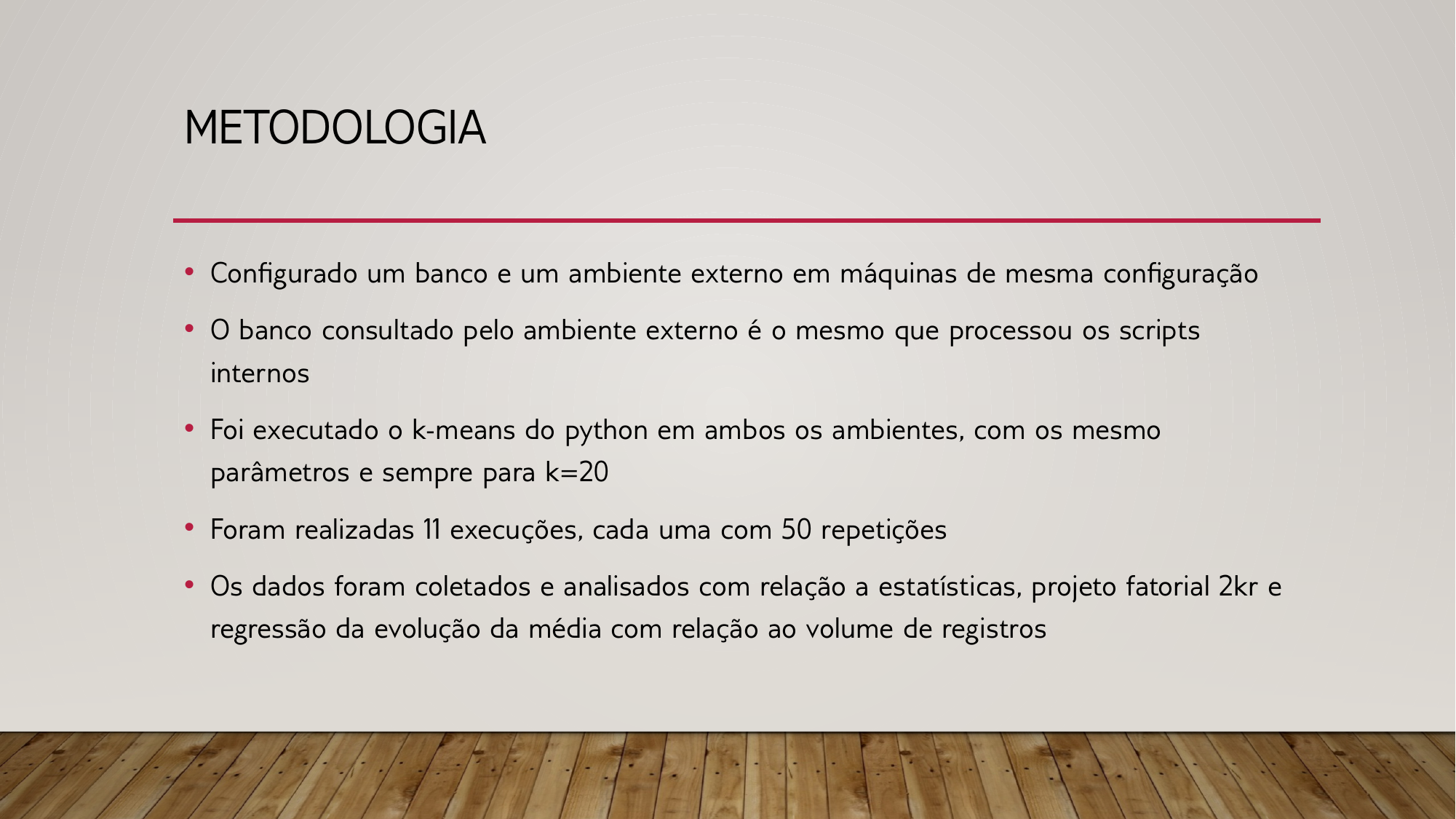

# metodologia
Configurado um banco e um ambiente externo em máquinas de mesma configuração
O banco consultado pelo ambiente externo é o mesmo que processou os scripts internos
Foi executado o k-means do python em ambos os ambientes, com os mesmo parâmetros e sempre para k=20
Foram realizadas 11 execuções, cada uma com 50 repetições
Os dados foram coletados e analisados com relação a estatísticas, projeto fatorial 2kr e regressão da evolução da média com relação ao volume de registros